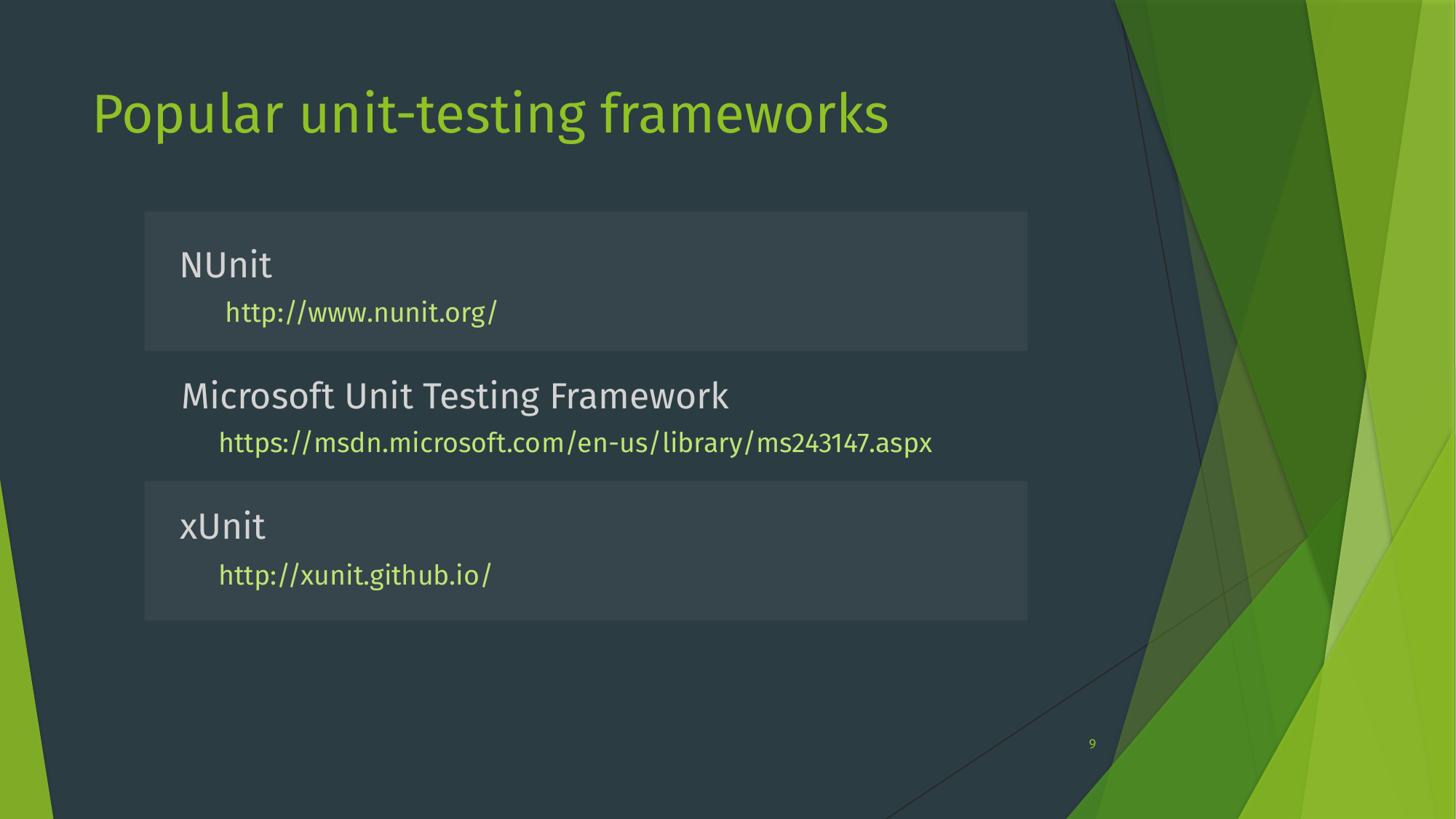

# Popular unit-testing frameworks

NUnit
http://www.nunit.org/
Microsoft Unit Testing Framework
https://msdn.microsoft.com/en-us/library/ms243147.aspx

xUnit
http://xunit.github.io/
9